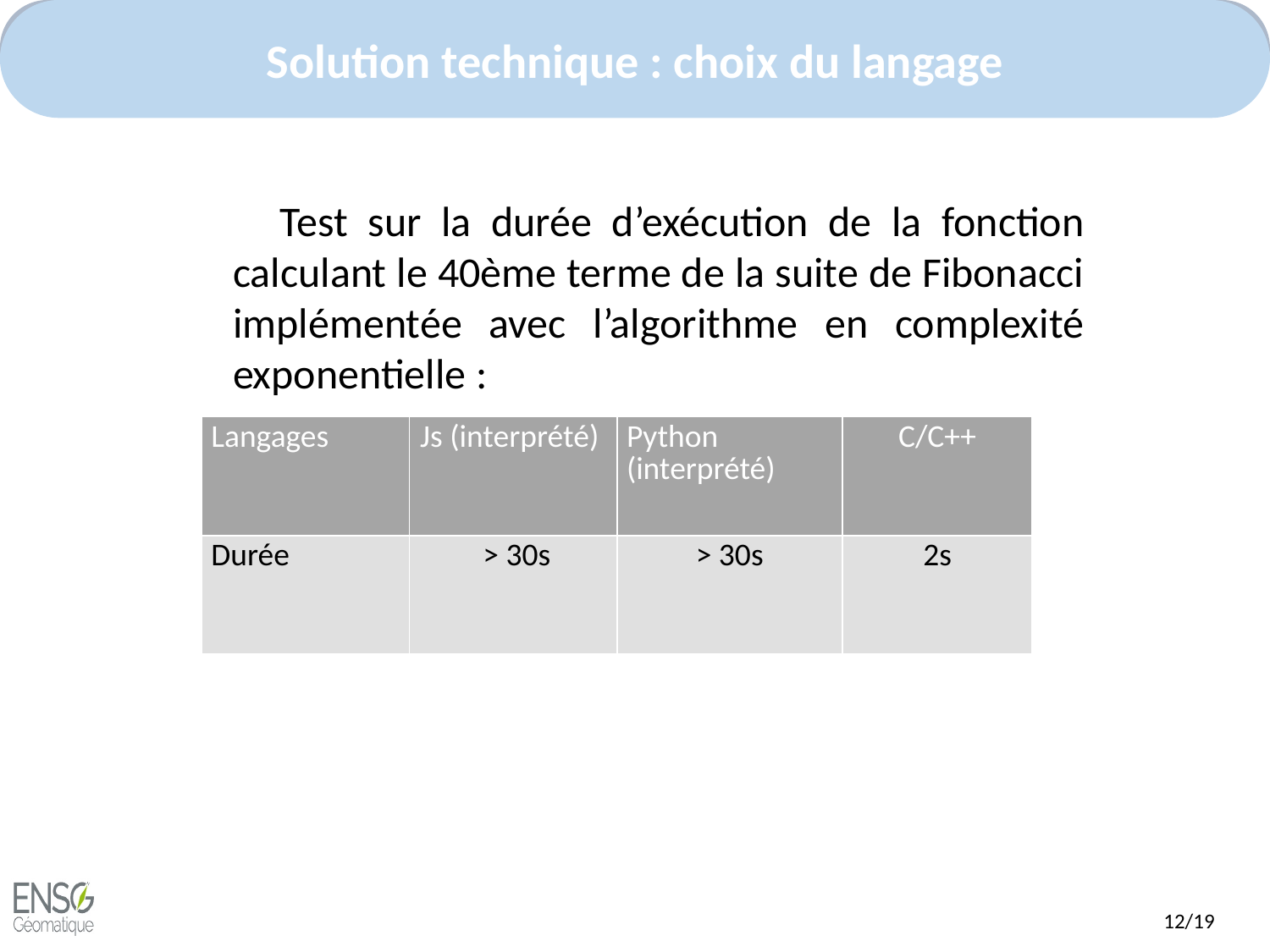

Test sur la durée d’exécution de la fonction calculant le 40ème terme de la suite de Fibonacci implémentée avec l’algorithme en complexité exponentielle :
| Langages | Js (interprété) | Python (interprété) | C/C++ |
| --- | --- | --- | --- |
| Durée | > 30s | > 30s | 2s |
12/19